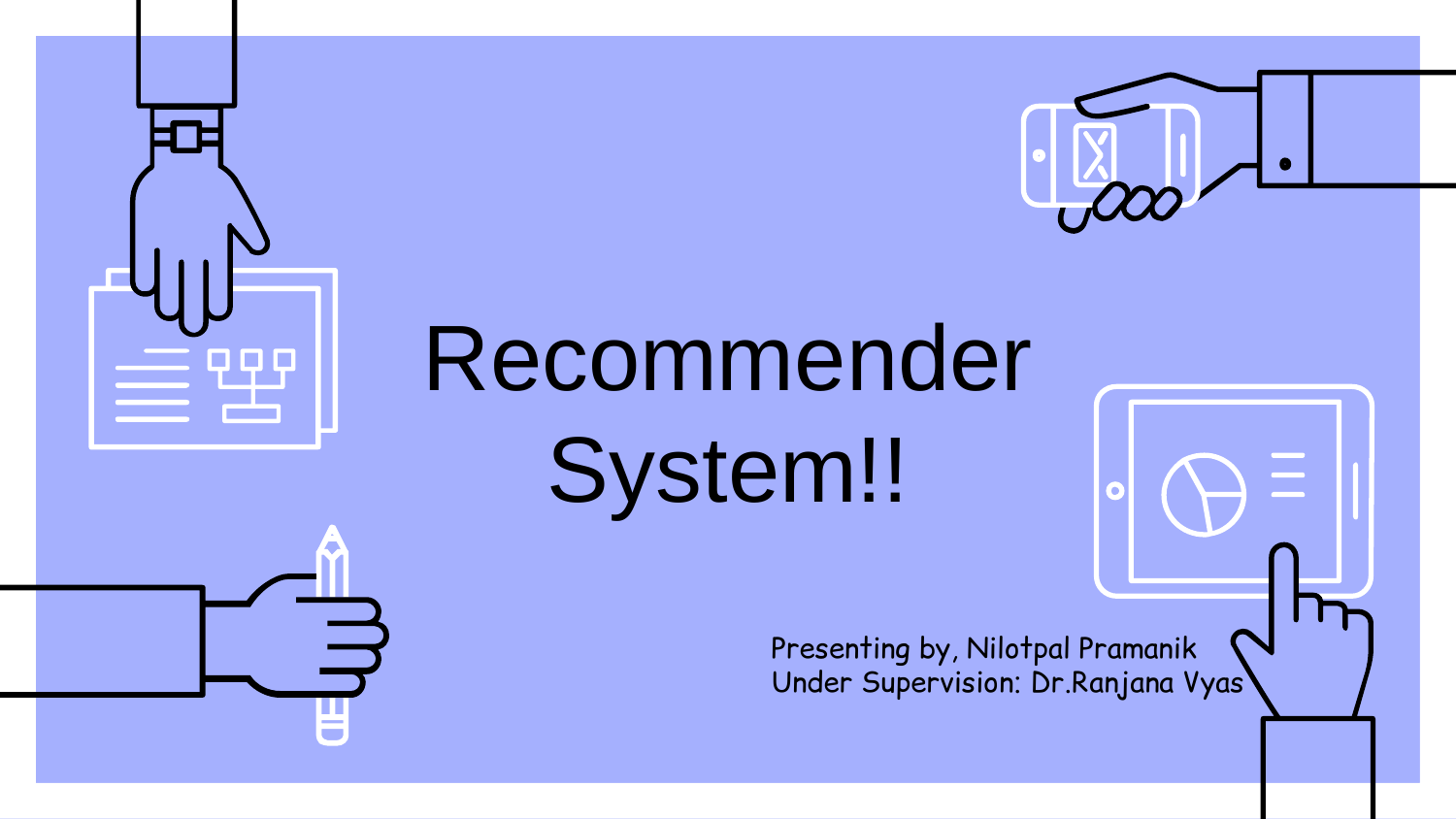

# Recommender System!!
Presenting by, Nilotpal Pramanik
Under Supervision: Dr.Ranjana Vyas